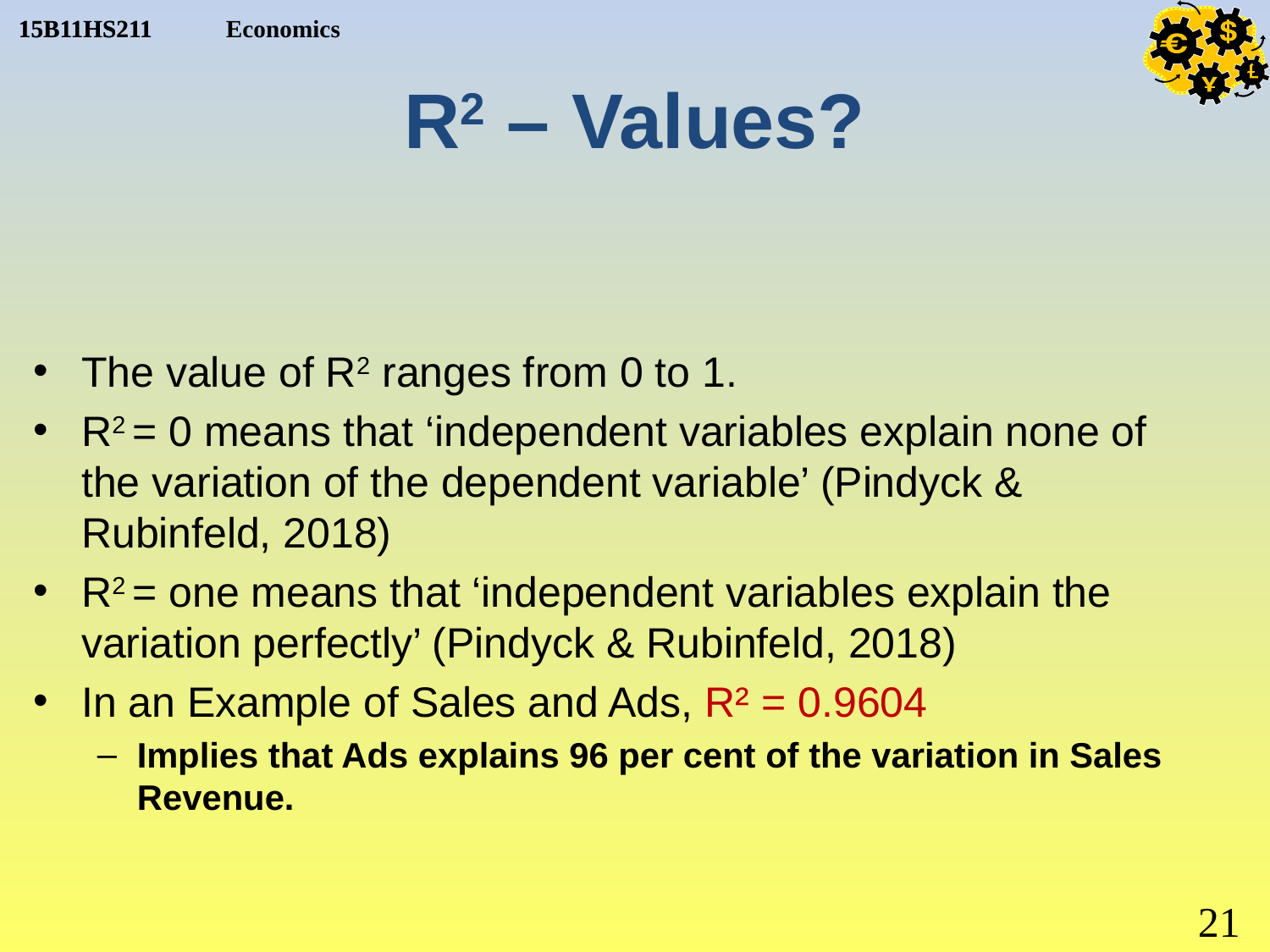

# R2 – Values?
The value of R2 ranges from 0 to 1.
R2 = 0 means that ‘independent variables explain none of the variation of the dependent variable’ (Pindyck & Rubinfeld, 2018)
R2 = one means that ‘independent variables explain the variation perfectly’ (Pindyck & Rubinfeld, 2018)
In an Example of Sales and Ads, R² = 0.9604
Implies that Ads explains 96 per cent of the variation in Sales Revenue.